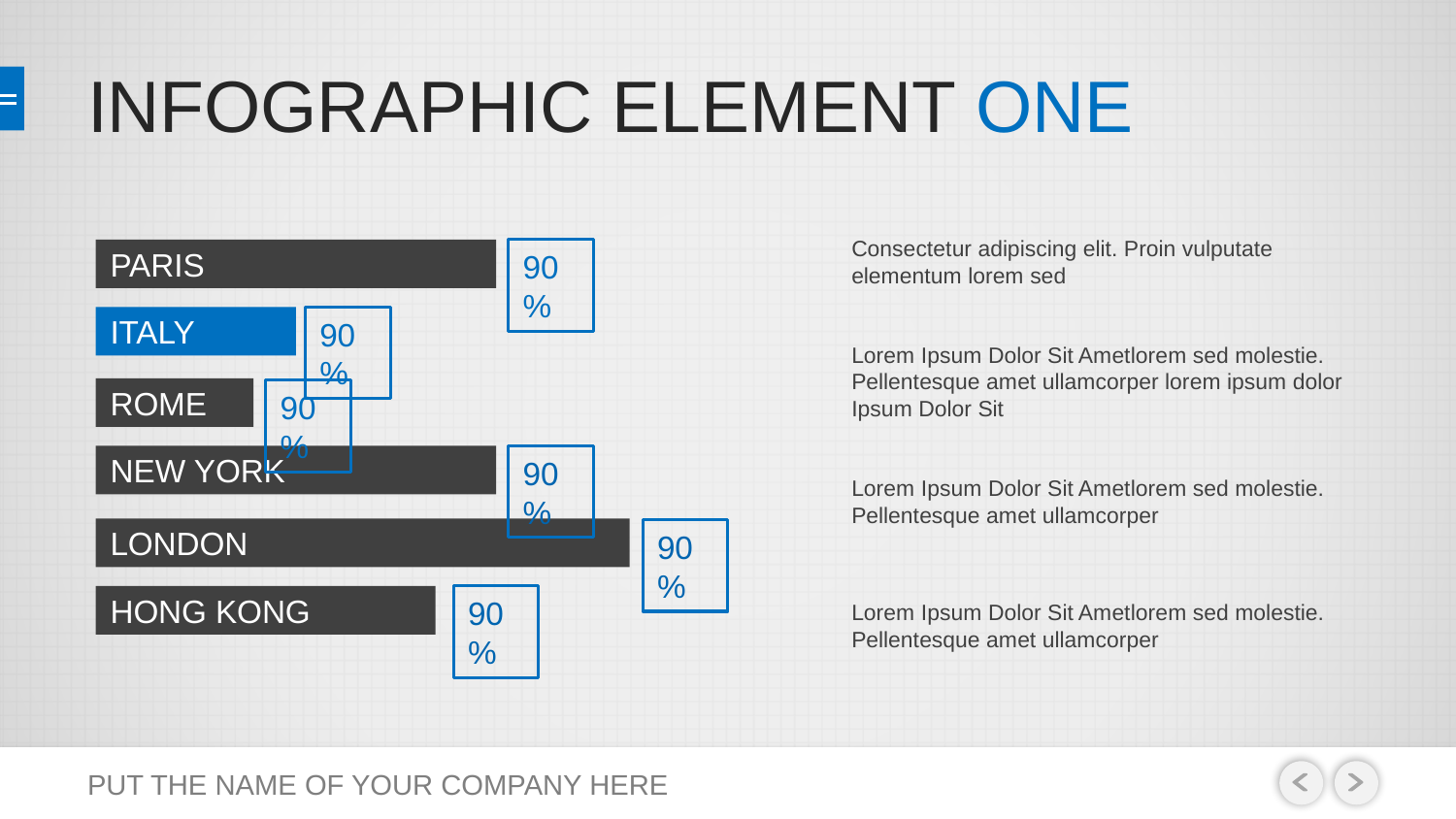

# INFOGRAPHIC ELEMENT ONE
Consectetur adipiscing elit. Proin vulputate elementum lorem sed
PARIS
90%
ITALY
90%
Lorem Ipsum Dolor Sit Ametlorem sed molestie. Pellentesque amet ullamcorper lorem ipsum dolor Ipsum Dolor Sit

ROME
90%
NEW YORK
90%
Lorem Ipsum Dolor Sit Ametlorem sed molestie. Pellentesque amet ullamcorper
LONDON
90%
HONG KONG
90%
Lorem Ipsum Dolor Sit Ametlorem sed molestie. Pellentesque amet ullamcorper
PUT THE NAME OF YOUR COMPANY HERE